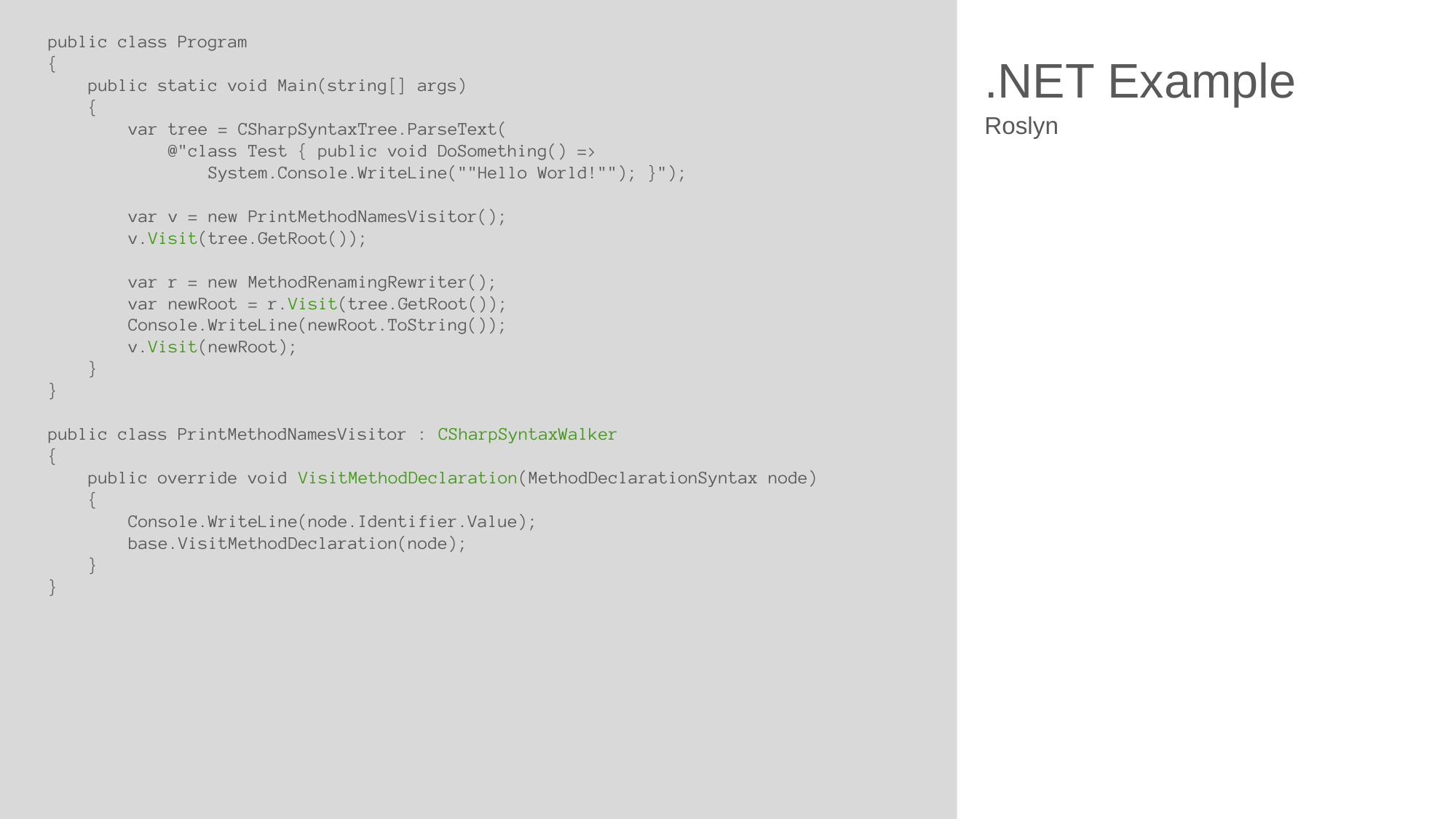

# .NET Example
public class Program
{
    public static void Main(string[] args)
    {
        var tree = CSharpSyntaxTree.ParseText(
            @"class Test { public void DoSomething() =>
                System.Console.WriteLine(""Hello World!""); }");

        var v = new PrintMethodNamesVisitor();
        v.Visit(tree.GetRoot());

        var r = new MethodRenamingRewriter();
        var newRoot = r.Visit(tree.GetRoot());
        Console.WriteLine(newRoot.ToString());
        v.Visit(newRoot);
    }
}

public class PrintMethodNamesVisitor : CSharpSyntaxWalker
{
    public override void VisitMethodDeclaration(MethodDeclarationSyntax node)
    {
        Console.WriteLine(node.Identifier.Value);
        base.VisitMethodDeclaration(node);
    }
}

Roslyn